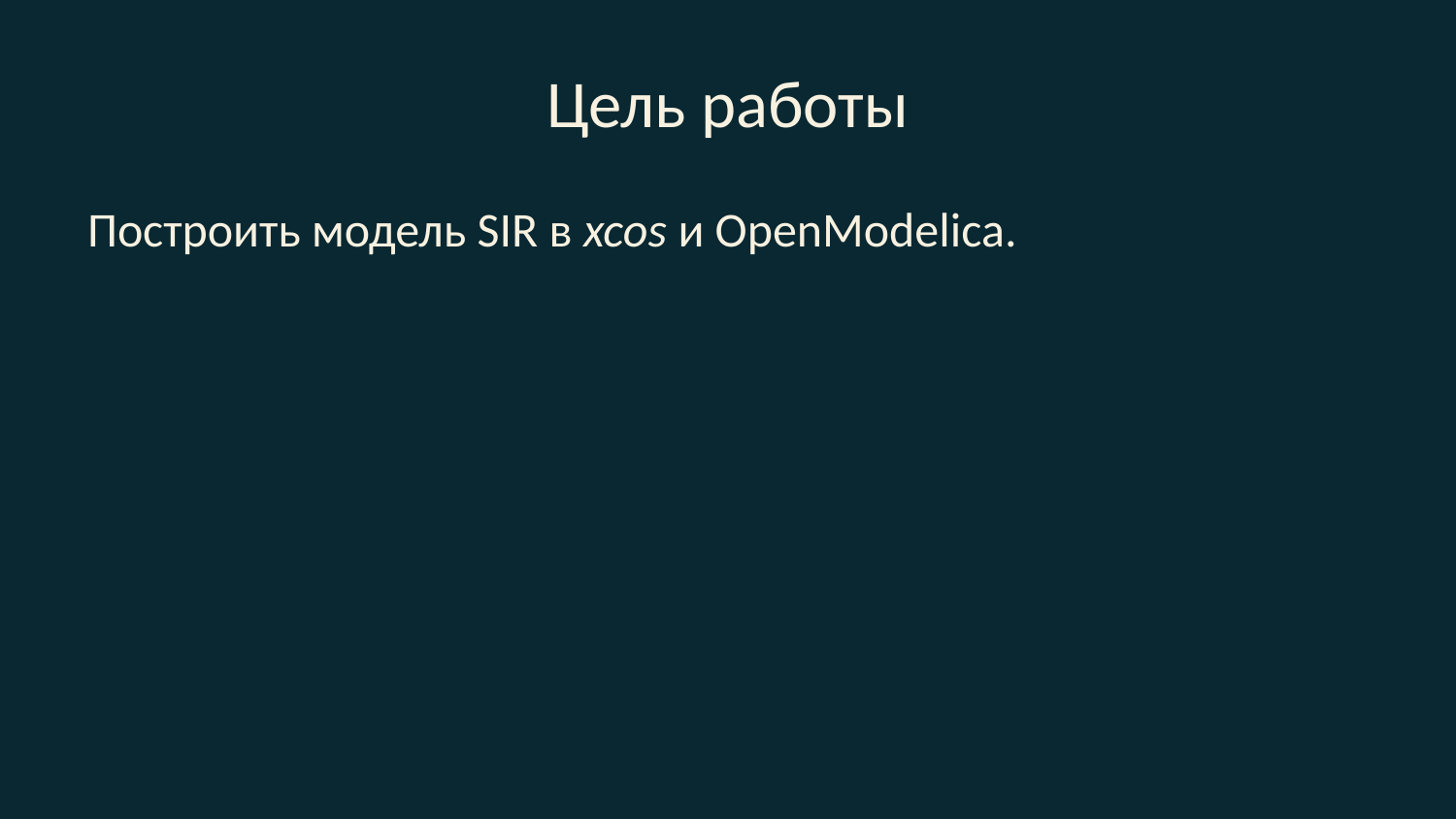

# Цель работы
Построить модель SIR в xcos и OpenModelica.